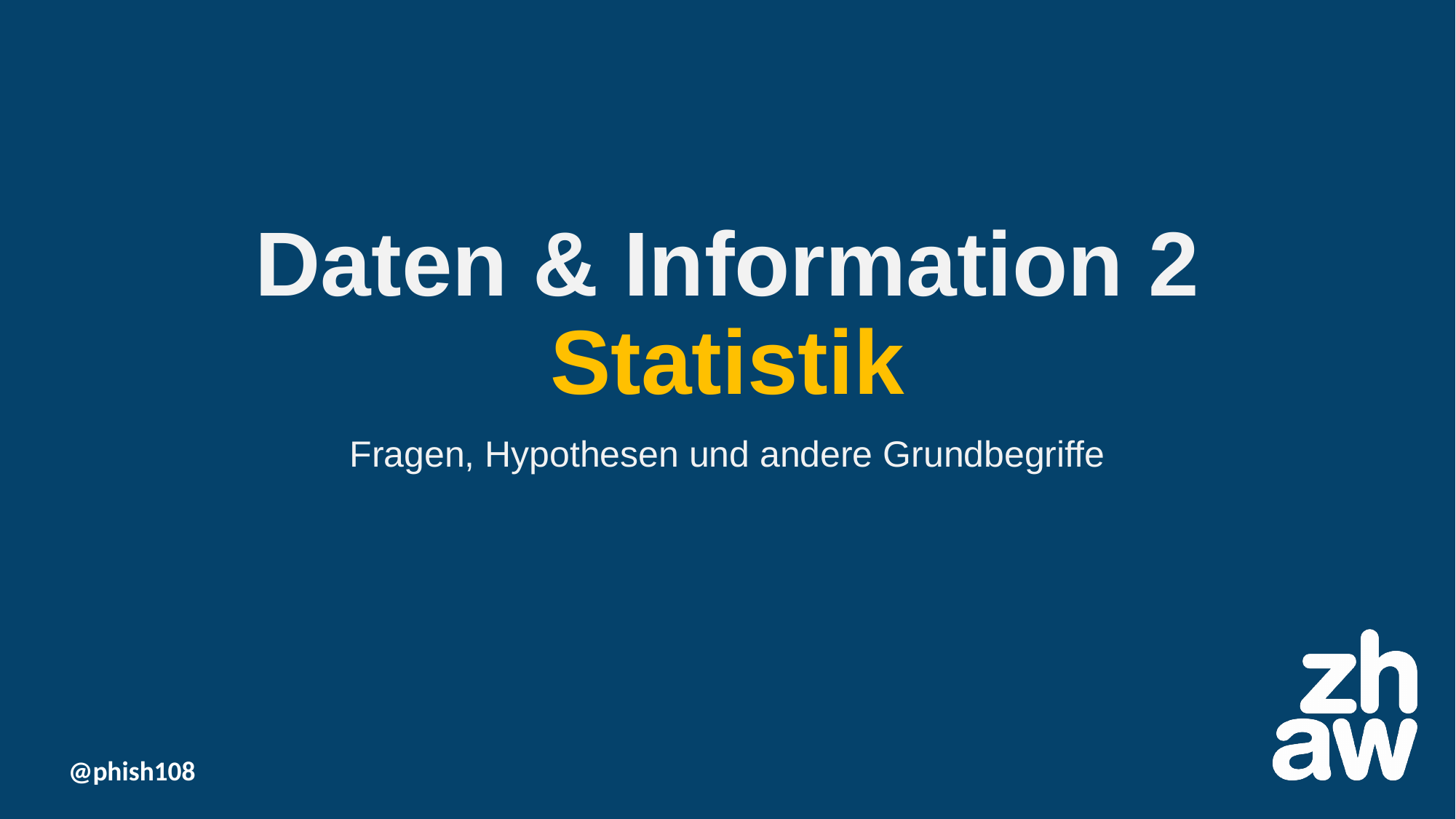

# Daten & Information 2 Statistik
Fragen, Hypothesen und andere Grundbegriffe